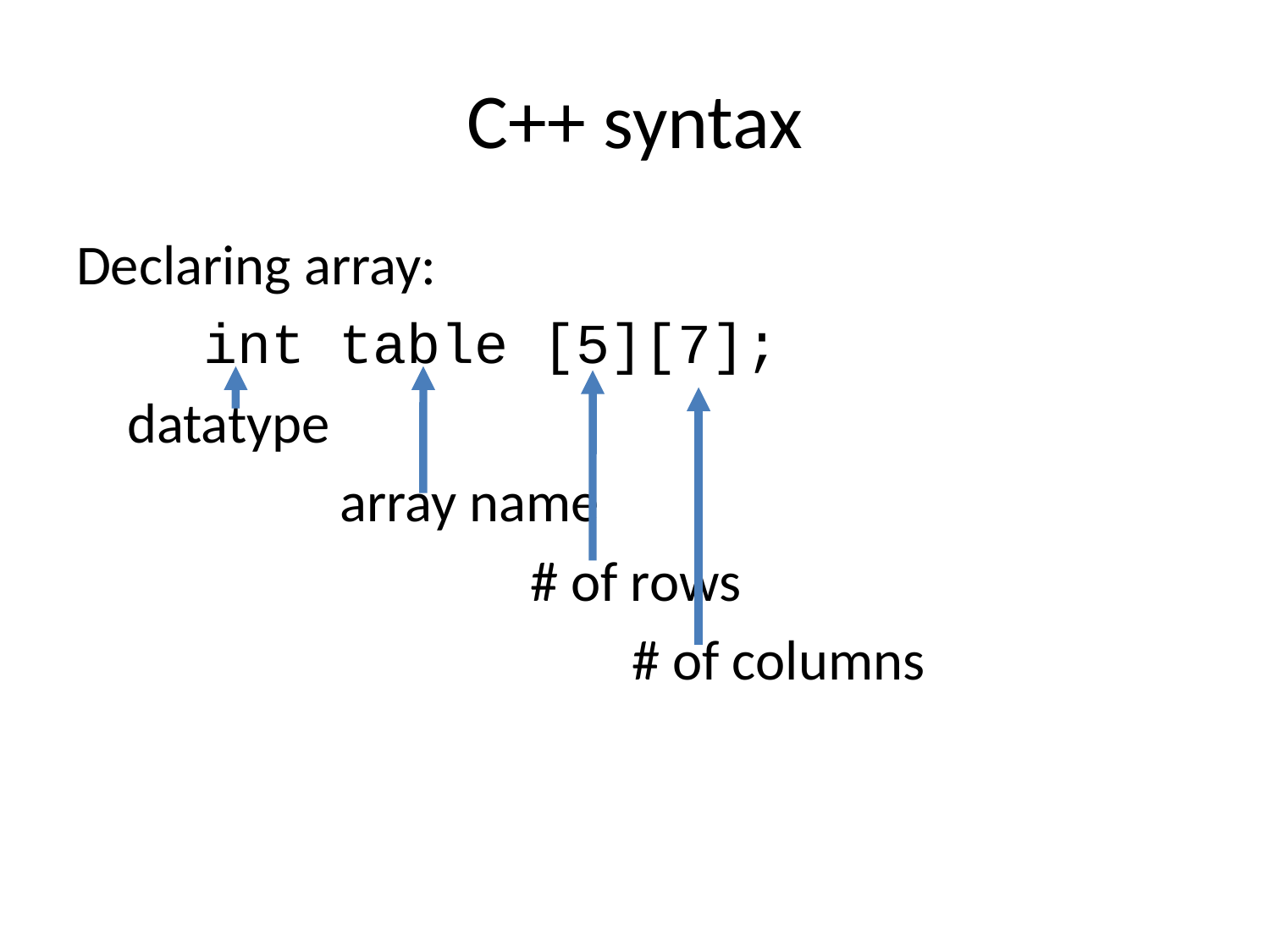

# C++ syntax
Declaring array:
	int table [5][7];
    datatype
		       array name
				  # of rows
					# of columns